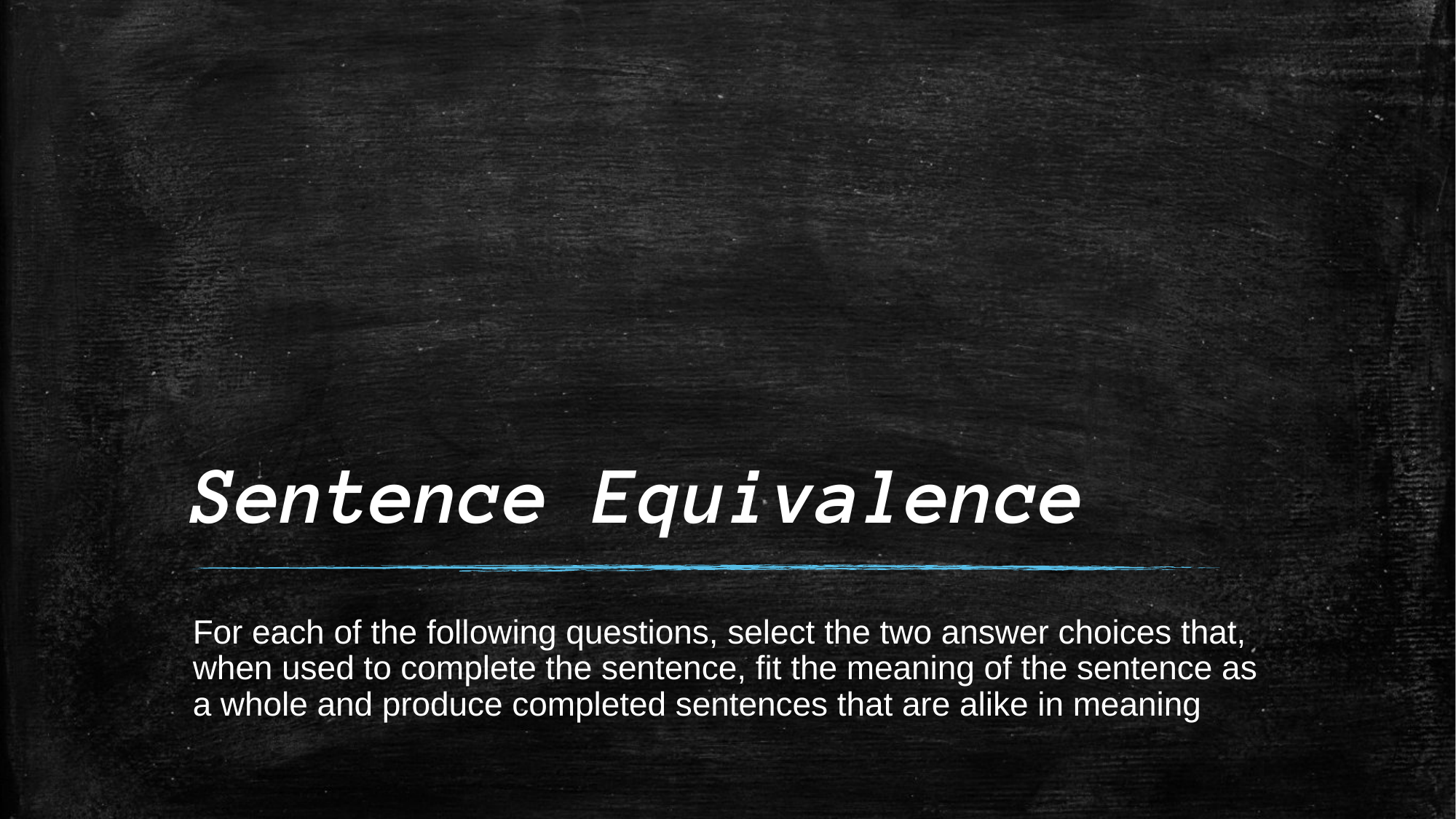

# Sentence Equivalence
For each of the following questions, select the two answer choices that, when used to complete the sentence, fit the meaning of the sentence as a whole and produce completed sentences that are alike in meaning